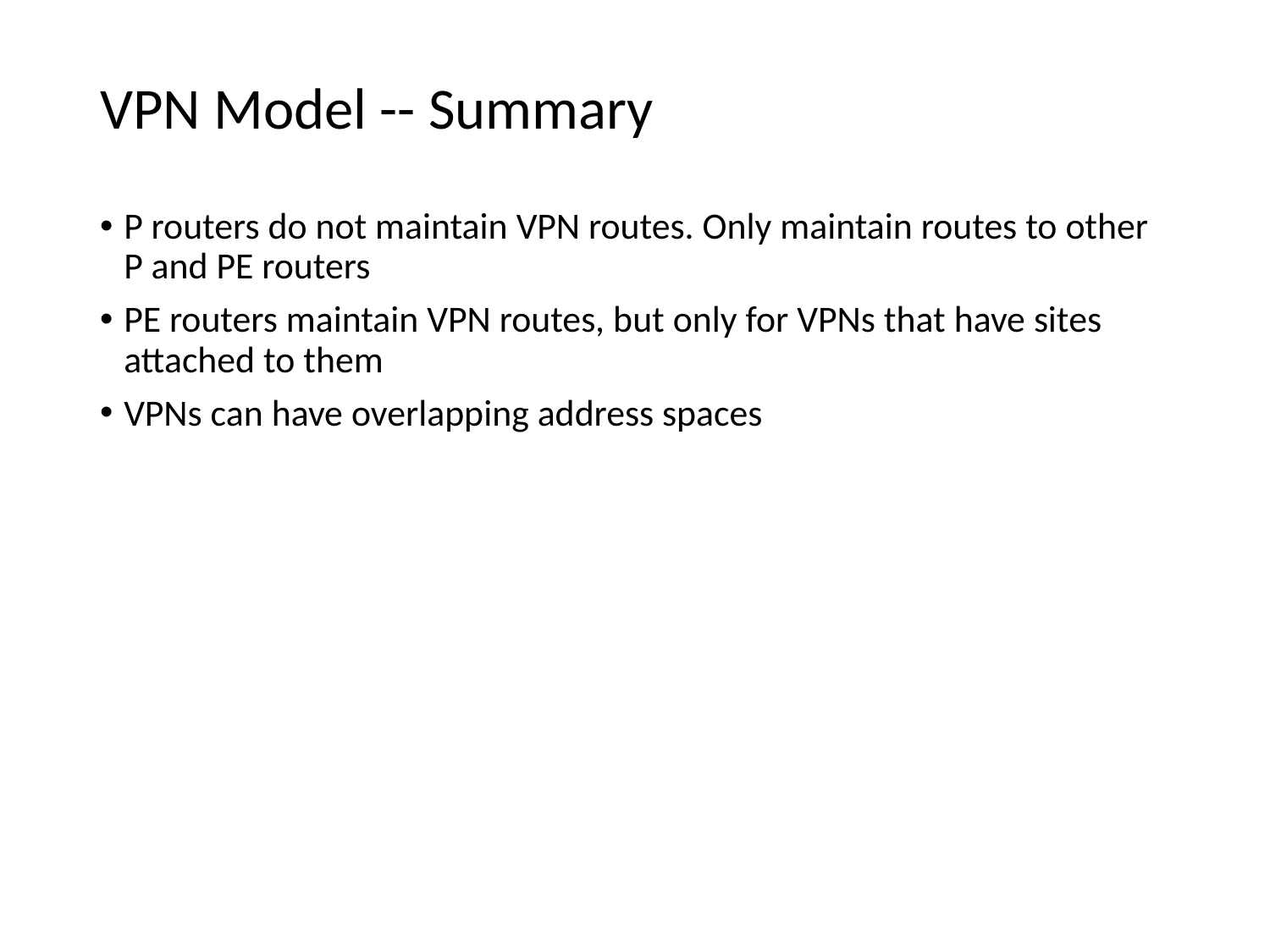

# VPN Model -- Summary
P routers do not maintain VPN routes. Only maintain routes to other P and PE routers
PE routers maintain VPN routes, but only for VPNs that have sites attached to them
VPNs can have overlapping address spaces